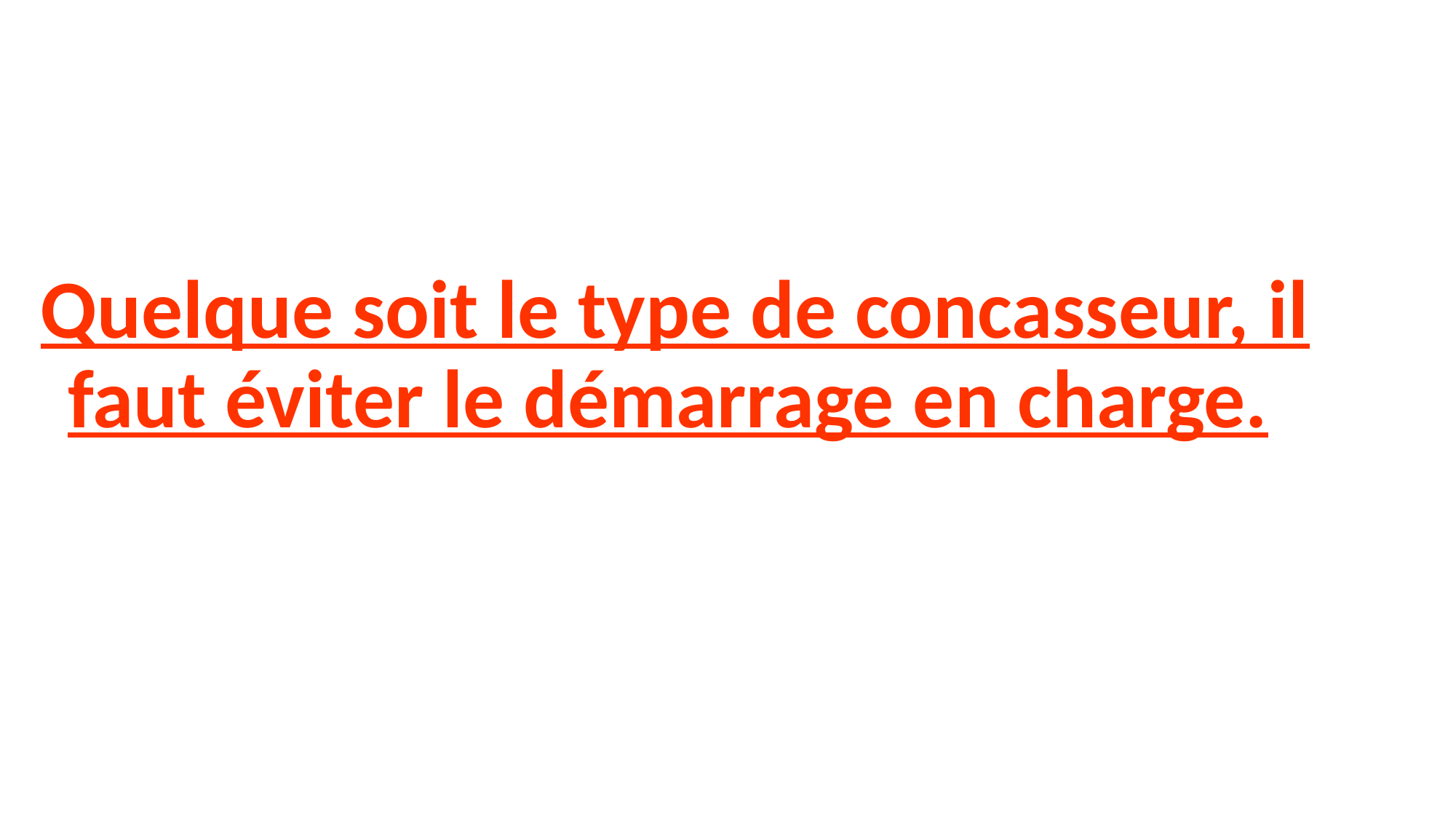

Quelque soit le type de concasseur, il faut éviter le démarrage en charge.